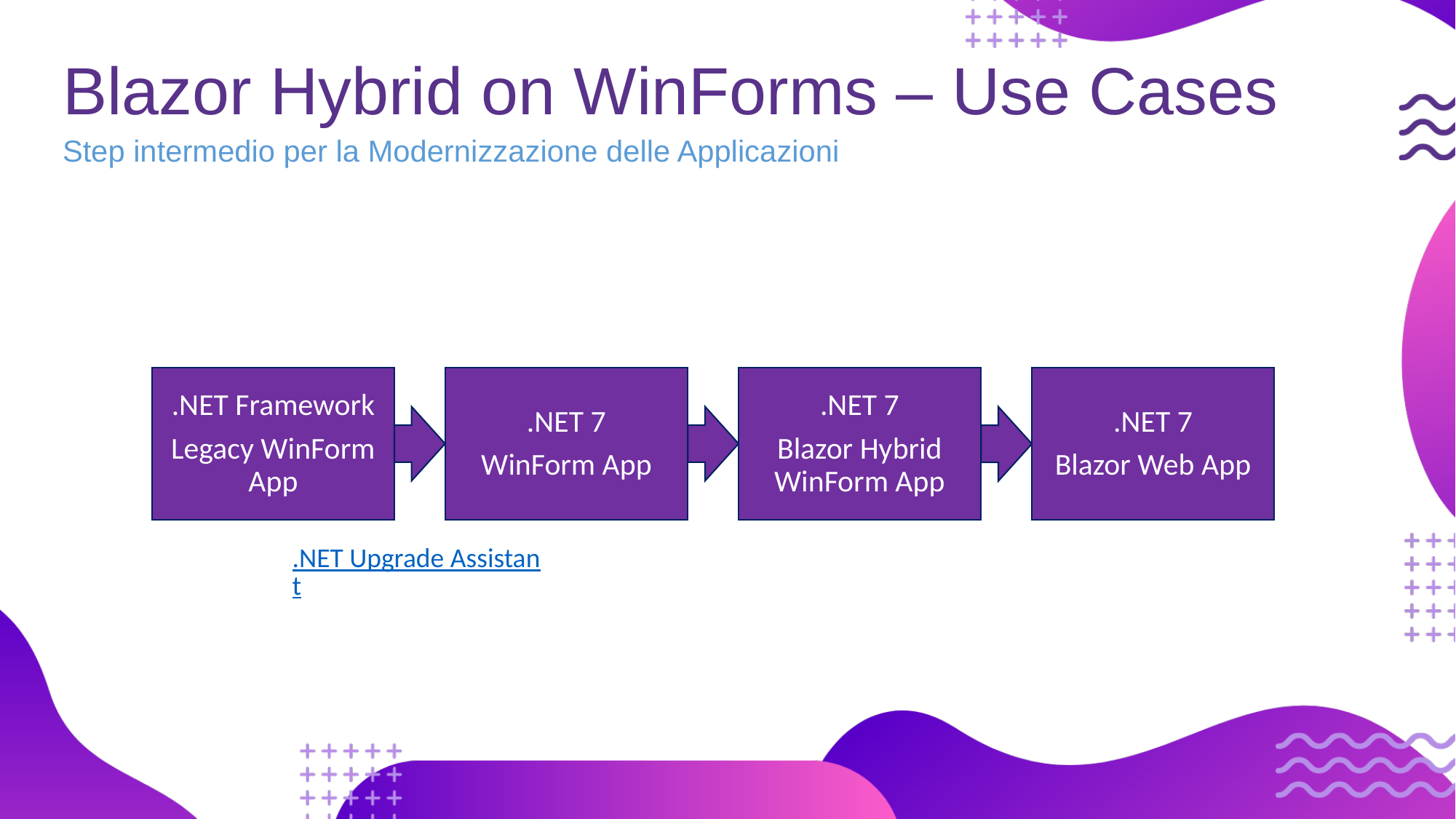

# Blazor Hybrid on WinForms – Use Cases
Step intermedio per la Modernizzazione delle Applicazioni
.NET 7
Blazor Web App
.NET 7
Blazor Hybrid WinForm App
.NET 7
WinForm App
.NET Framework
Legacy WinForm App

.NET Upgrade Assistant